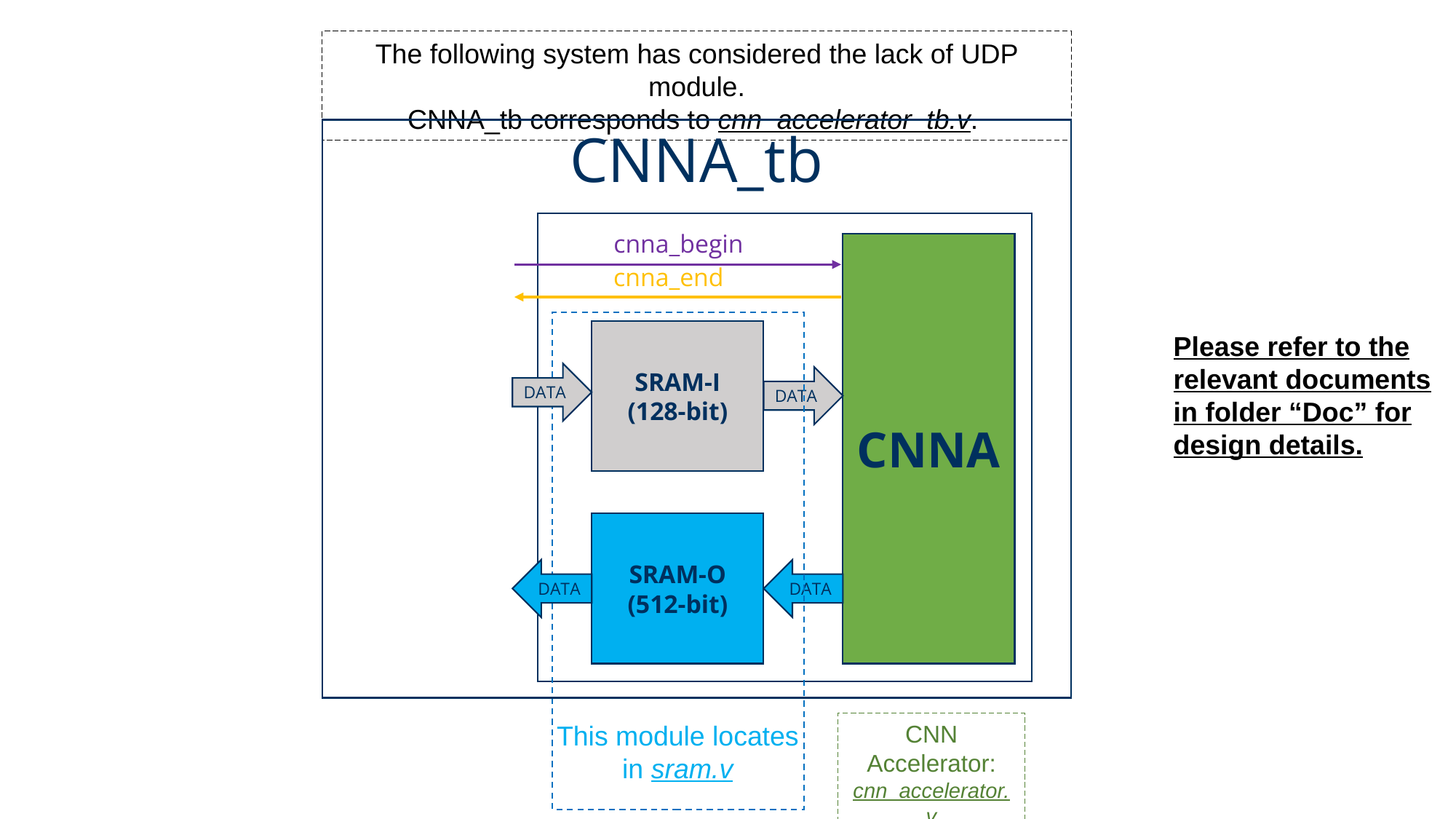

The following system has considered the lack of UDP module.
CNNA_tb corresponds to cnn_accelerator_tb.v.
CNNA_tb

cnna_begin
CNNA
cnna_end

SRAM-I
(128-bit)
Please refer to the relevant documents in folder “Doc” for design details.
DATA
DATA
SRAM-O
(512-bit)
DATA
DATA
This module locates in sram.v
CNN Accelerator:
cnn_accelerator.v